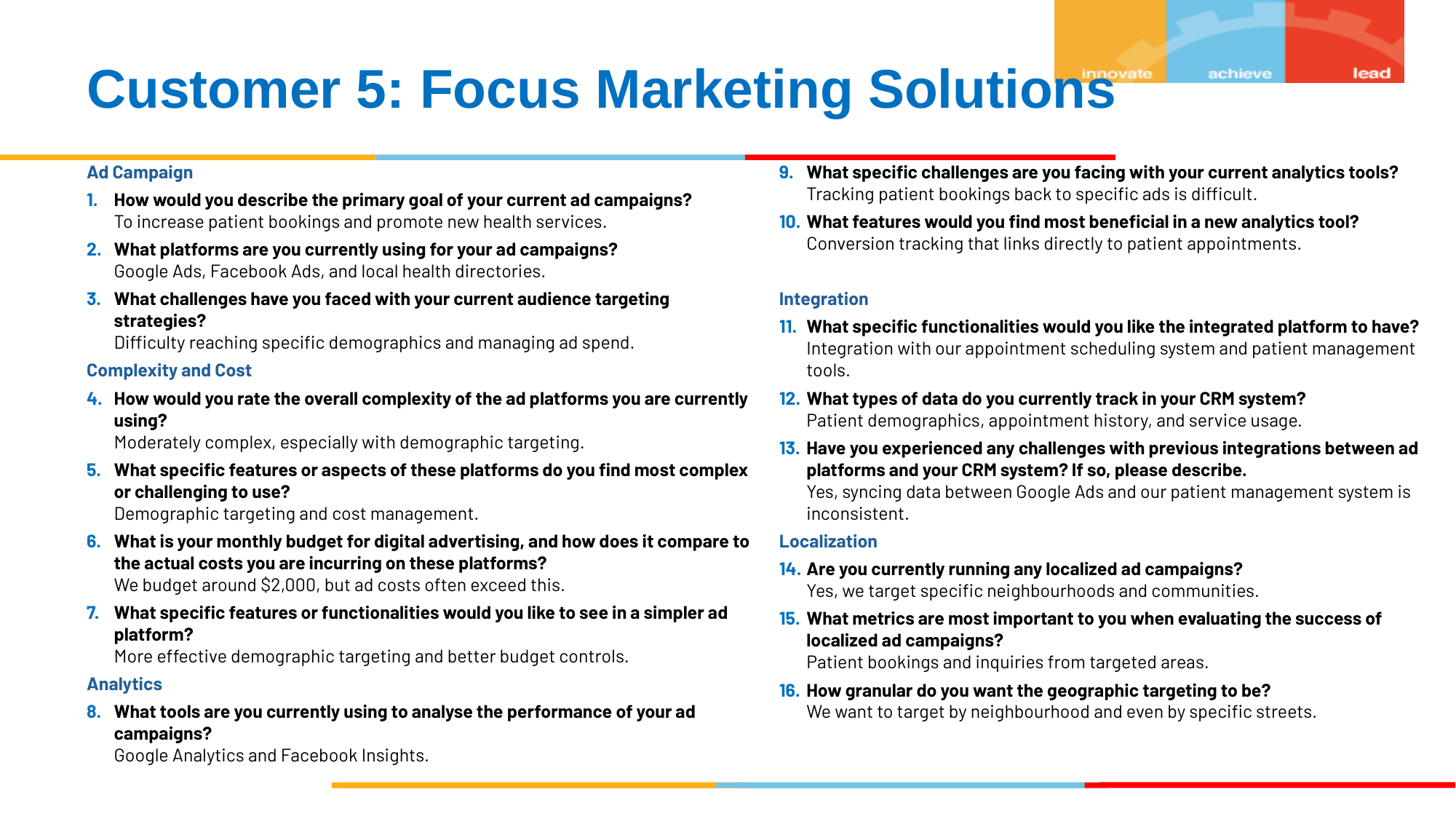

Customer 5: Focus Marketing Solutions
Ad Campaign​
How would you describe the primary goal of your current ad campaigns?​
To increase patient bookings and promote new health services.​
What platforms are you currently using for your ad campaigns?​
Google Ads, Facebook Ads, and local health directories.​
What challenges have you faced with your current audience targeting strategies?​
Difficulty reaching specific demographics and managing ad spend.​
Complexity and Cost​
How would you rate the overall complexity of the ad platforms you are currently using?​
Moderately complex, especially with demographic targeting.​
What specific features or aspects of these platforms do you find most complex or challenging to use?​
Demographic targeting and cost management.​
What is your monthly budget for digital advertising, and how does it compare to the actual costs you are incurring on these platforms?​
We budget around $2,000, but ad costs often exceed this.​
What specific features or functionalities would you like to see in a simpler ad platform?​
More effective demographic targeting and better budget controls.​
Analytics​
What tools are you currently using to analyse the performance of your ad campaigns?​
Google Analytics and Facebook Insights.​
What specific challenges are you facing with your current analytics tools?​
Tracking patient bookings back to specific ads is difficult.​
What features would you find most beneficial in a new analytics tool?​
Conversion tracking that links directly to patient appointments.​

Integration​
What specific functionalities would you like the integrated platform to have?​
Integration with our appointment scheduling system and patient management tools.​
What types of data do you currently track in your CRM system?​
Patient demographics, appointment history, and service usage.​
Have you experienced any challenges with previous integrations between ad platforms and your CRM system? If so, please describe.​
Yes, syncing data between Google Ads and our patient management system is inconsistent.​
Localization​
Are you currently running any localized ad campaigns?​
Yes, we target specific neighbourhoods and communities.​
What metrics are most important to you when evaluating the success of localized ad campaigns?​
Patient bookings and inquiries from targeted areas.​
How granular do you want the geographic targeting to be?​
We want to target by neighbourhood and even by specific streets.​